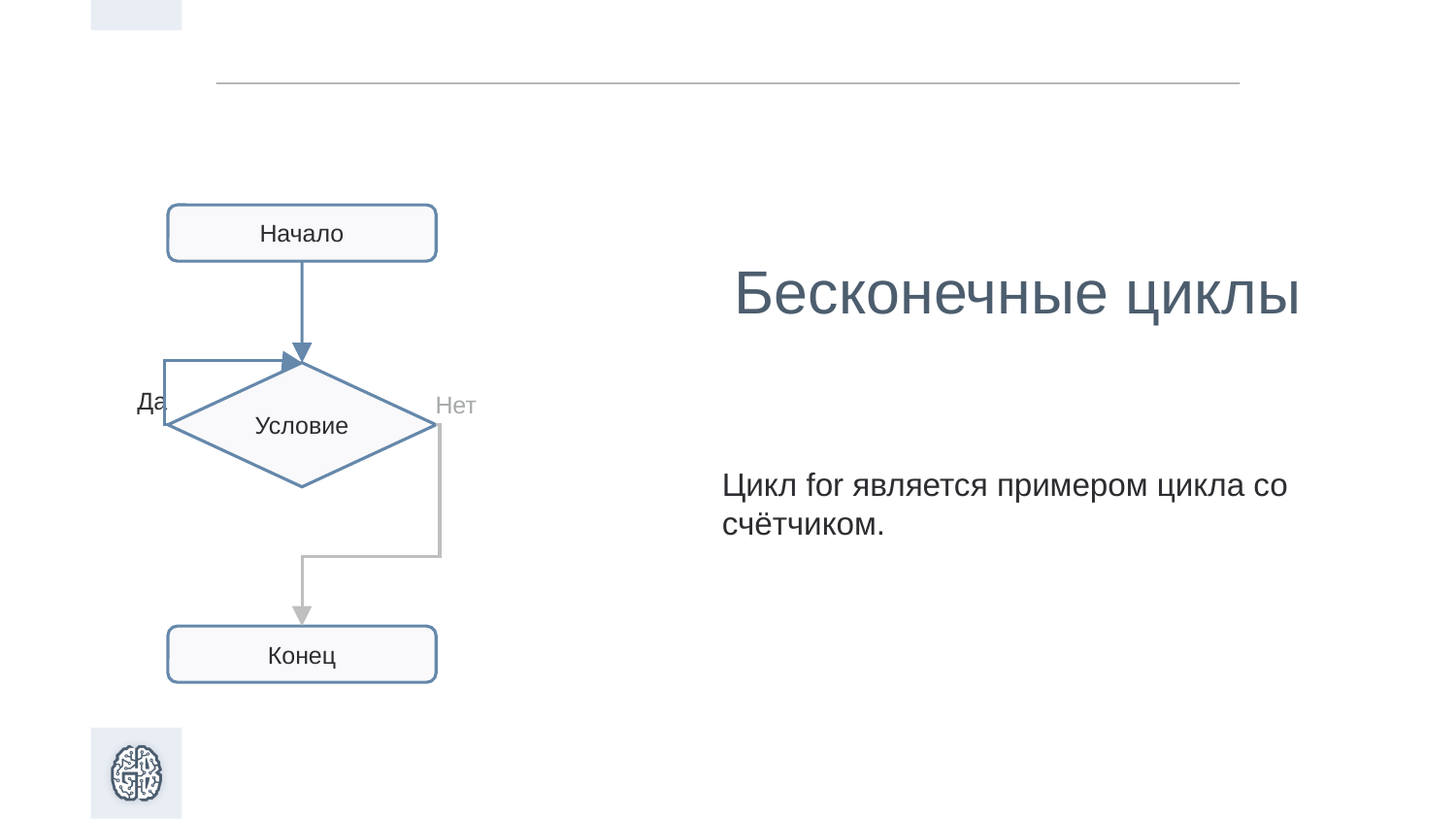

Начало
# Бесконечные циклы
Цикл for является примером цикла со счётчиком.
Условие
Да
Нет
Конец